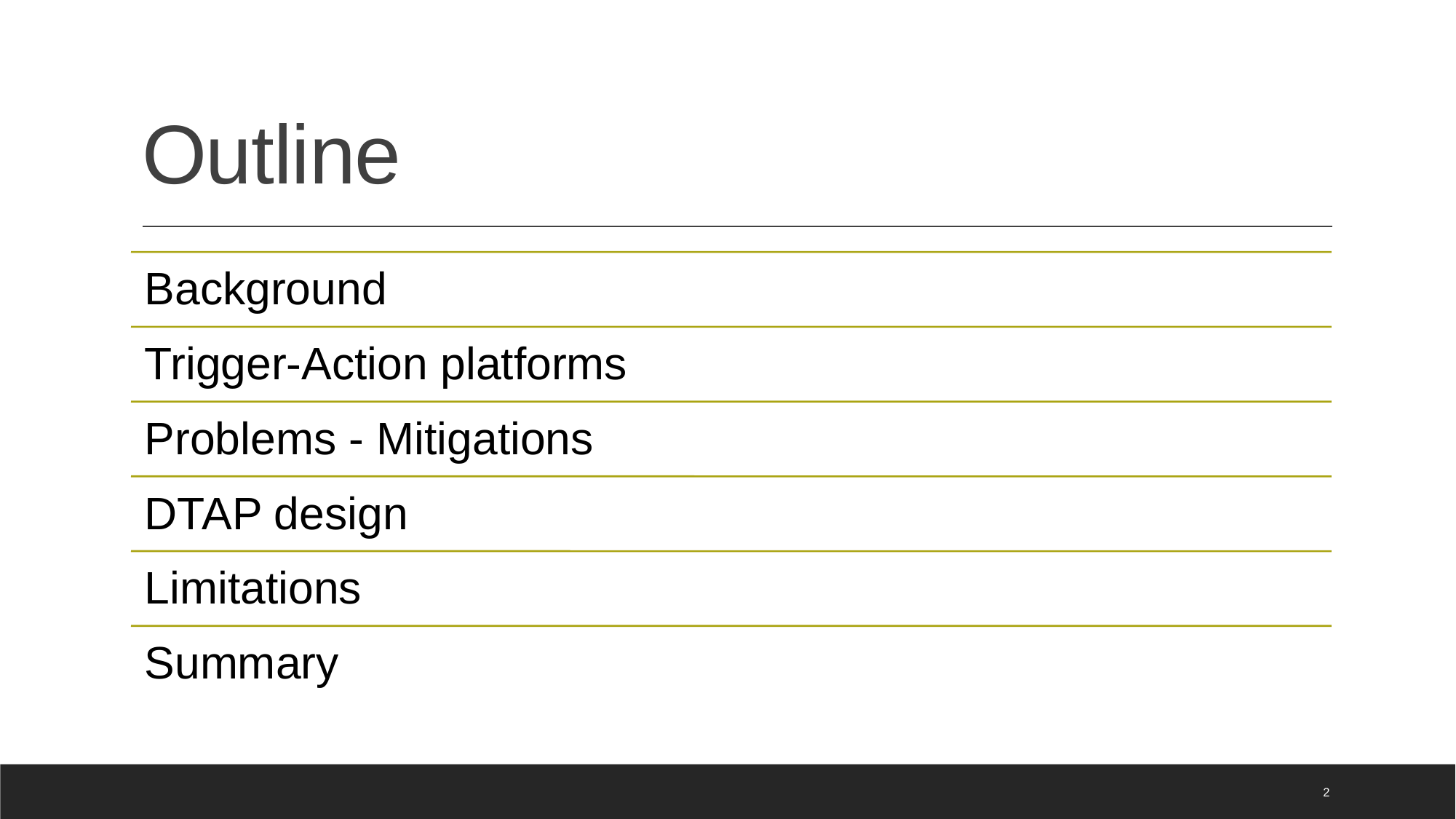

# Outline
Background
Trigger-Action platforms
Problems - Mitigations
DTAP design
Limitations
Summary
2